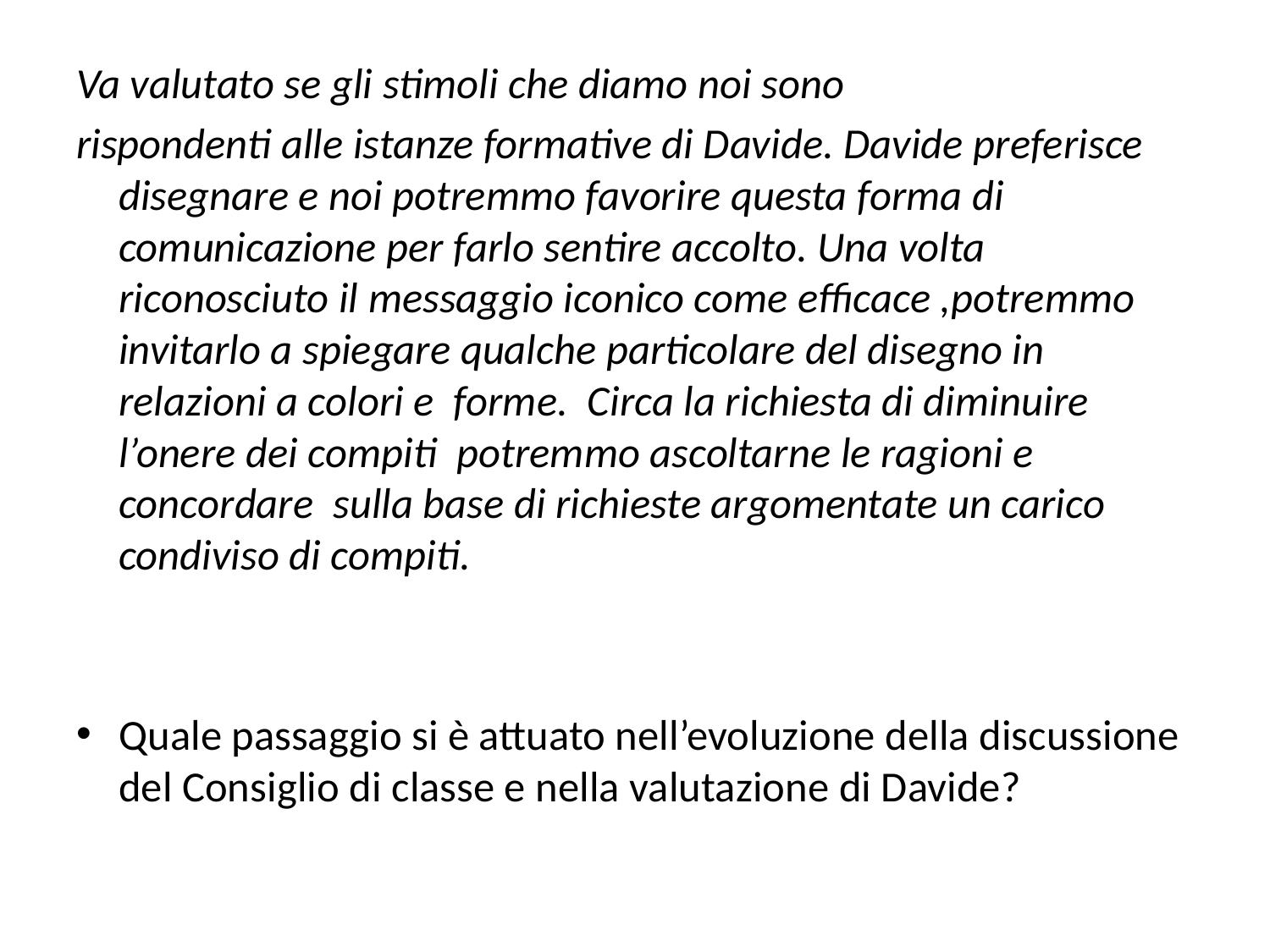

Va valutato se gli stimoli che diamo noi sono
rispondenti alle istanze formative di Davide. Davide preferisce disegnare e noi potremmo favorire questa forma di comunicazione per farlo sentire accolto. Una volta riconosciuto il messaggio iconico come efficace ,potremmo invitarlo a spiegare qualche particolare del disegno in relazioni a colori e  forme.  Circa la richiesta di diminuire l’onere dei compiti  potremmo ascoltarne le ragioni e concordare  sulla base di richieste argomentate un carico condiviso di compiti.

Quale passaggio si è attuato nell’evoluzione della discussione del Consiglio di classe e nella valutazione di Davide?